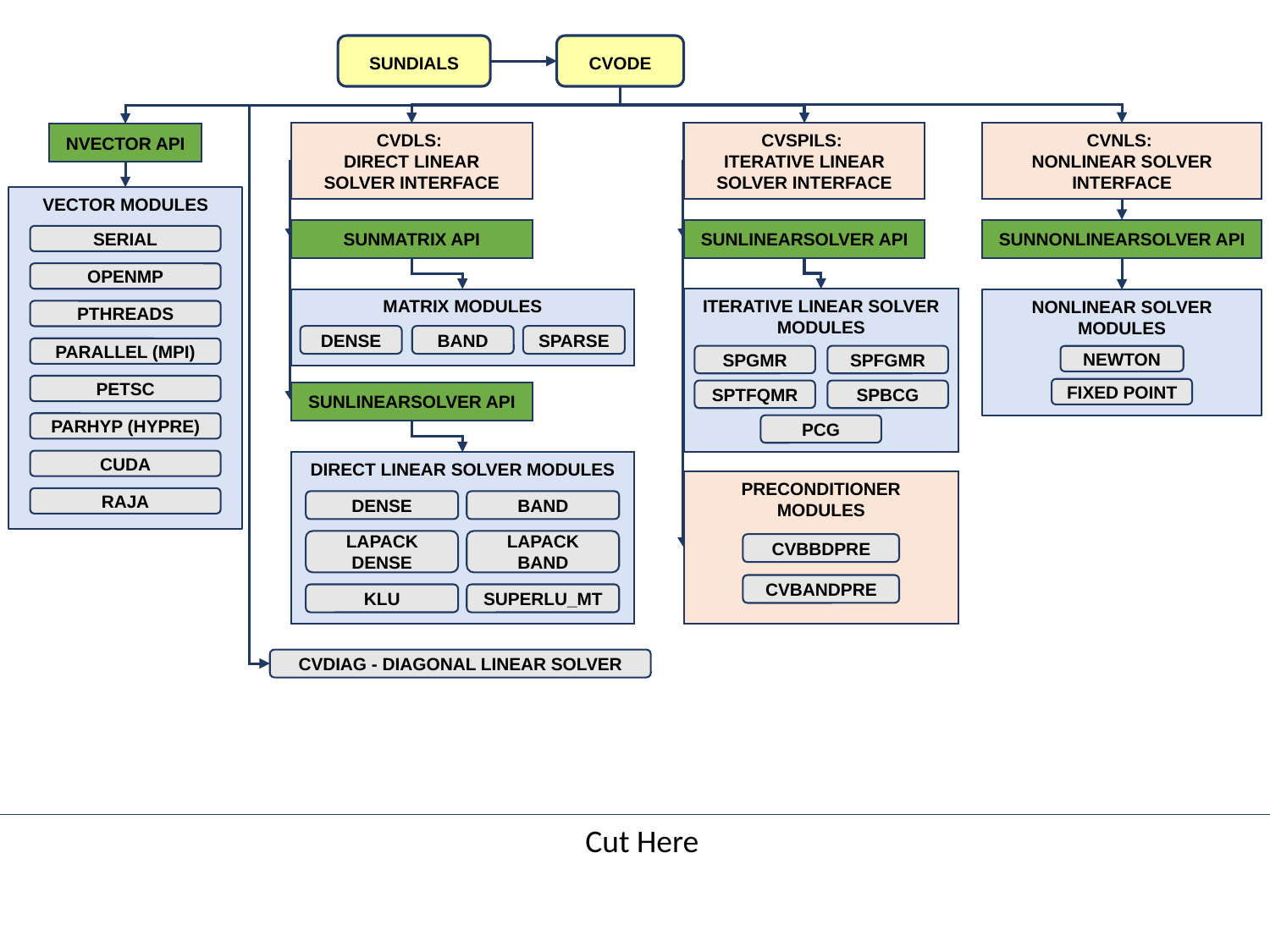

SUNDIALS
CVODE
CVNLS:
NONLINEAR SOLVER INTERFACE
CVDLS:
DIRECT LINEAR
SOLVER INTERFACE
CVSPILS:
ITERATIVE LINEAR SOLVER INTERFACE
NVECTOR API
VECTOR MODULES
SERIAL
OPENMP
PTHREADS
PARALLEL (MPI)
PETSC
PARHYP (HYPRE)
CUDA
RAJA
SUNLINEARSOLVER API
ITERATIVE LINEAR SOLVER MODULES
SPGMR
SPFGMR
SPTFQMR
SPBCG
PCG
SUNMATRIX API
MATRIX MODULES
DENSE
BAND
SPARSE
SUNNONLINEARSOLVER API
NONLINEAR SOLVER MODULES
NEWTON
FIXED POINT
SUNLINEARSOLVER API
DIRECT LINEAR SOLVER MODULES
DENSE
BAND
LAPACK DENSE
LAPACK BAND
KLU
SUPERLU_MT
PRECONDITIONER MODULES
CVBBDPRE
CVBANDPRE
CVDIAG - DIAGONAL LINEAR SOLVER
Cut Here